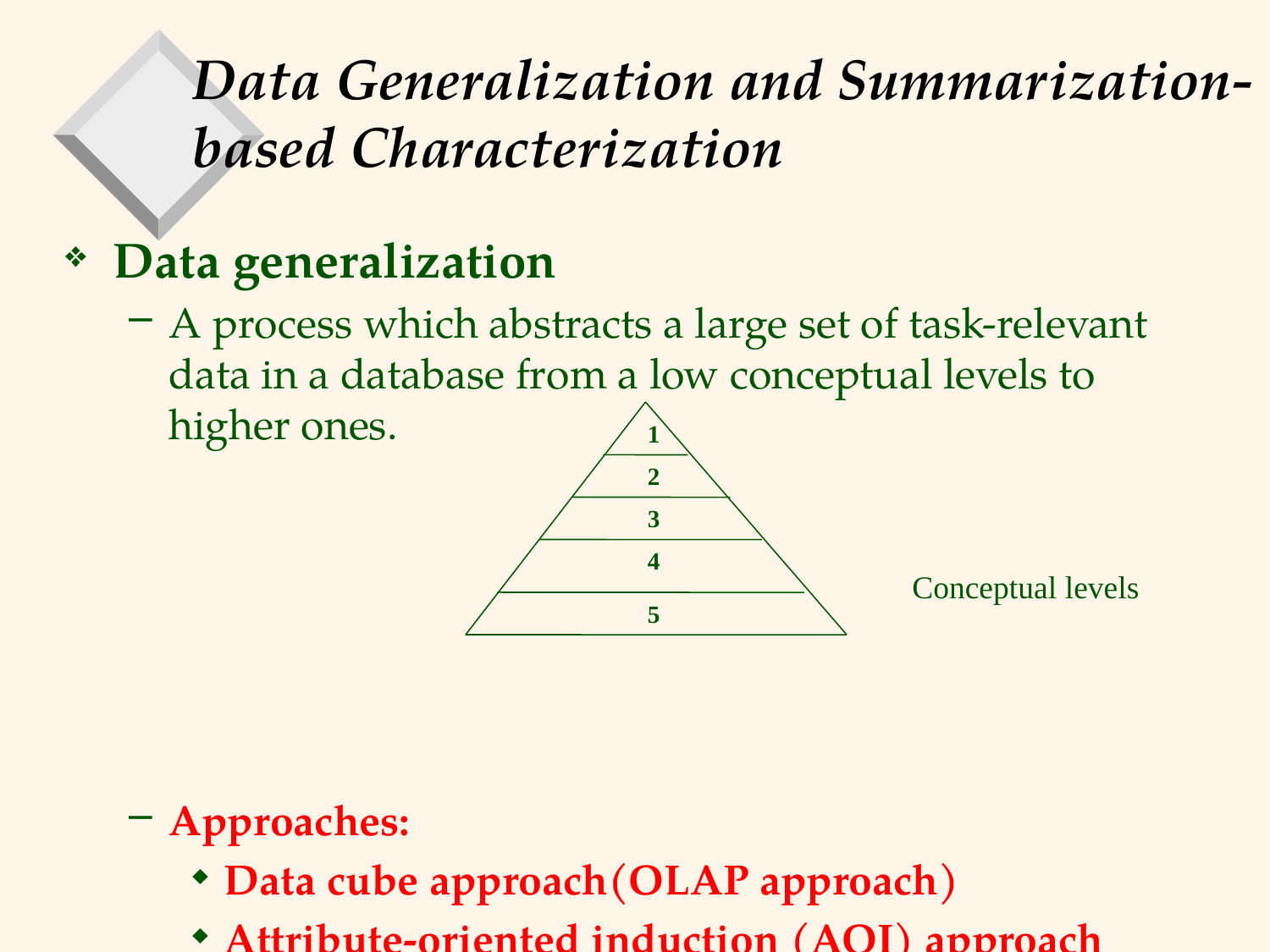

# Data Generalization and Summarization-based Characterization
Data generalization
A process which abstracts a large set of task-relevant data in a database from a low conceptual levels to higher ones.

Approaches:
Data cube approach(OLAP approach)
Attribute-oriented induction (AOI) approach

1

2

3

4
Conceptual levels

5